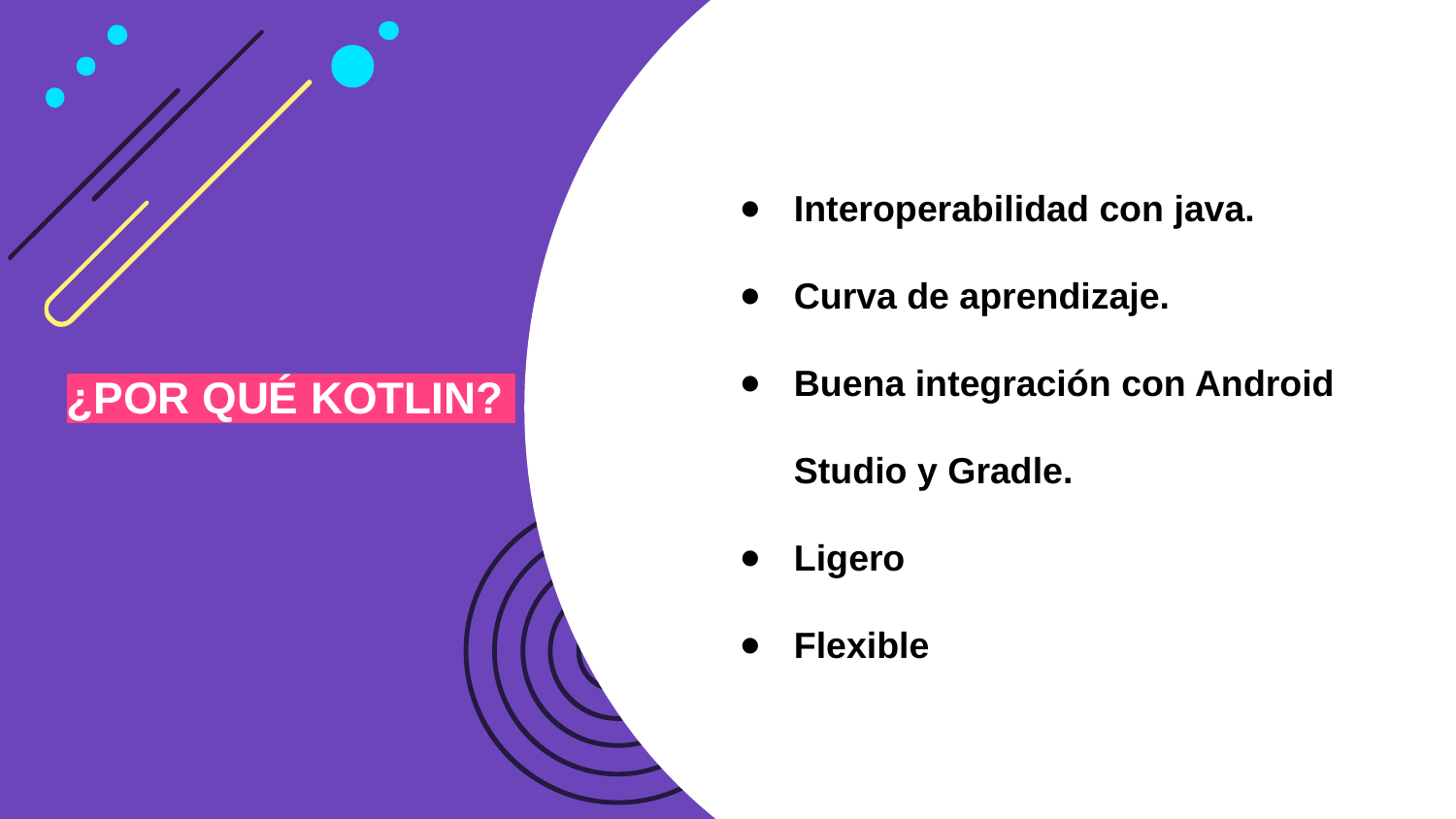

Interoperabilidad con java.
Curva de aprendizaje.
Buena integración con Android Studio y Gradle.
Ligero
Flexible
# ¿POR QUÉ KOTLIN?